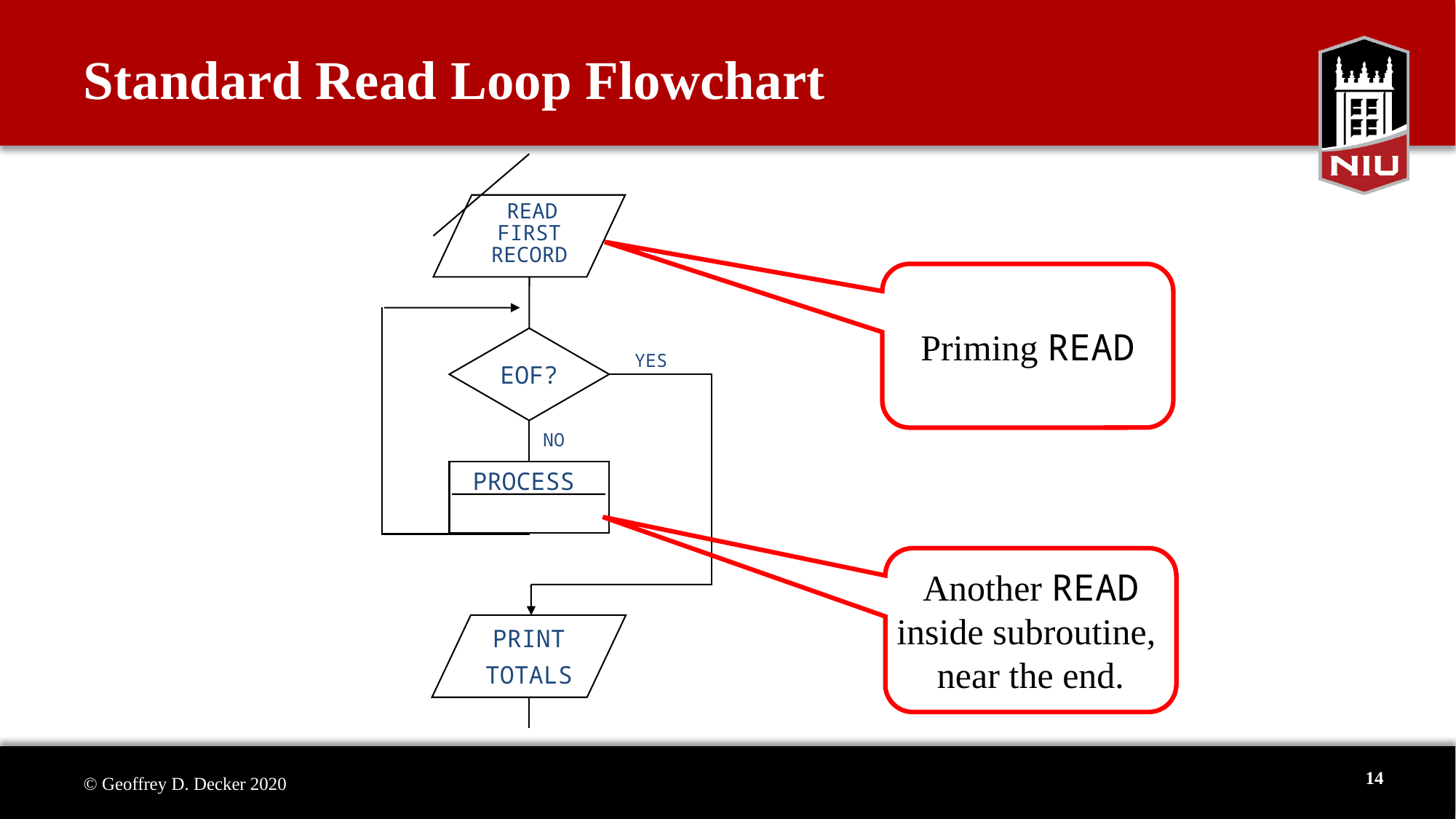

# Standard Read Loop Flowchart
 READ
FIRST
RECORD

EOF?
YES
NO
PROCESS

PRINT
TOTALS
Priming READ
Another READ
inside subroutine,
near the end.
14
© Geoffrey D. Decker 2020